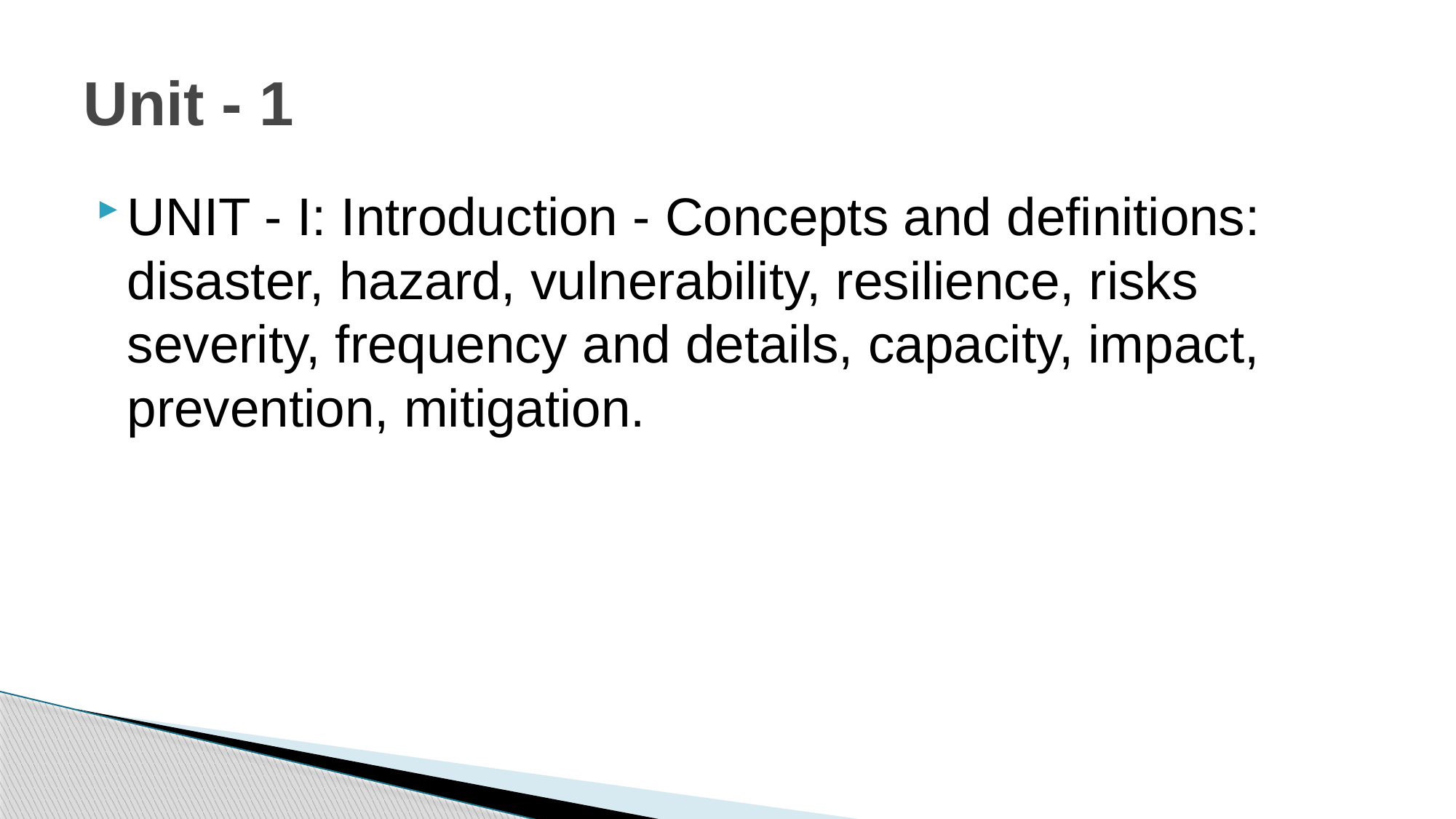

# Unit - 1
UNIT - I: Introduction - Concepts and definitions: disaster, hazard, vulnerability, resilience, risks severity, frequency and details, capacity, impact, prevention, mitigation.